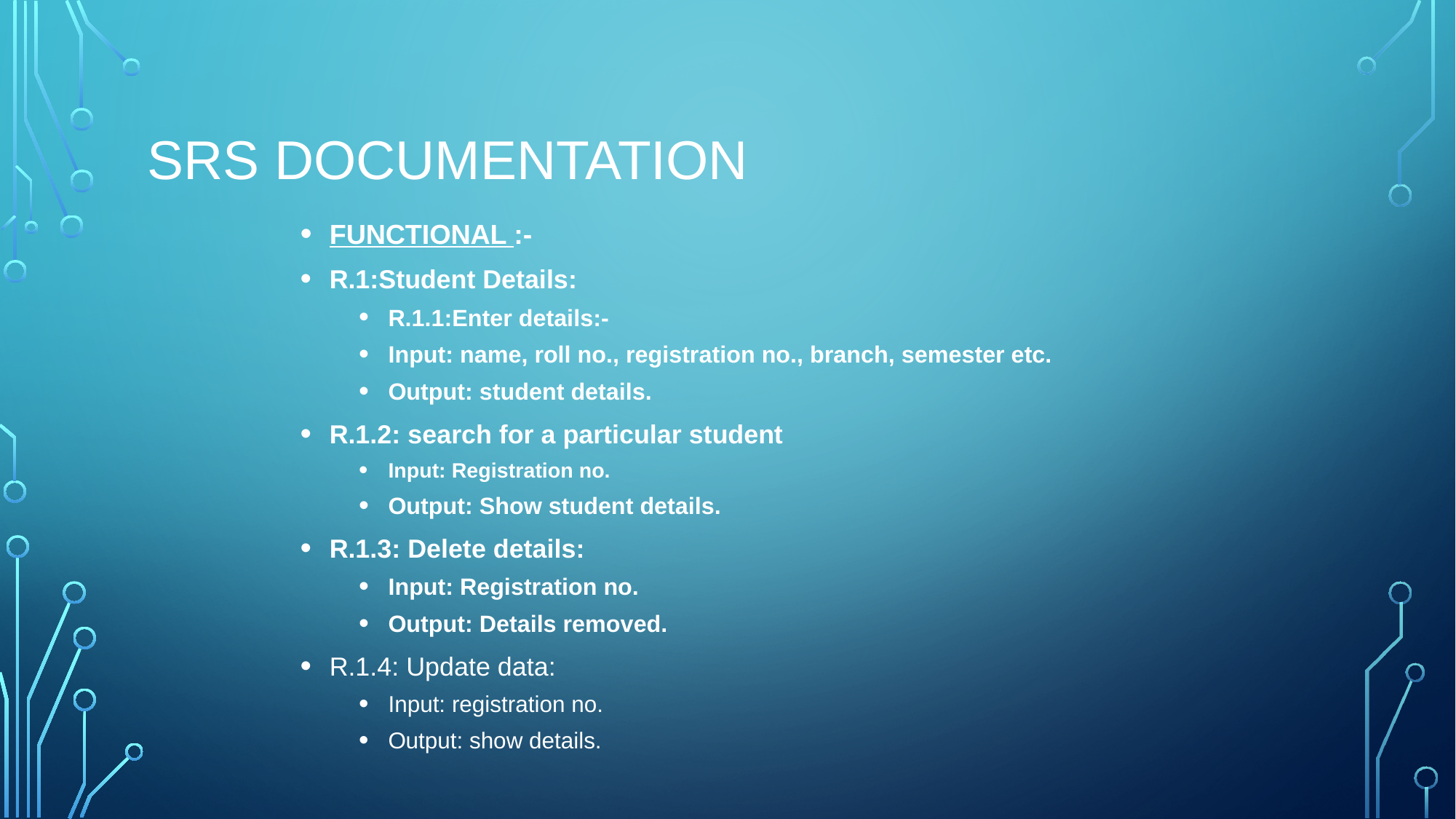

# SRS documentation
FUNCTIONAL :-
R.1:Student Details:
R.1.1:Enter details:-
Input: name, roll no., registration no., branch, semester etc.
Output: student details.
R.1.2: search for a particular student
Input: Registration no.
Output: Show student details.
R.1.3: Delete details:
Input: Registration no.
Output: Details removed.
R.1.4: Update data:
Input: registration no.
Output: show details.